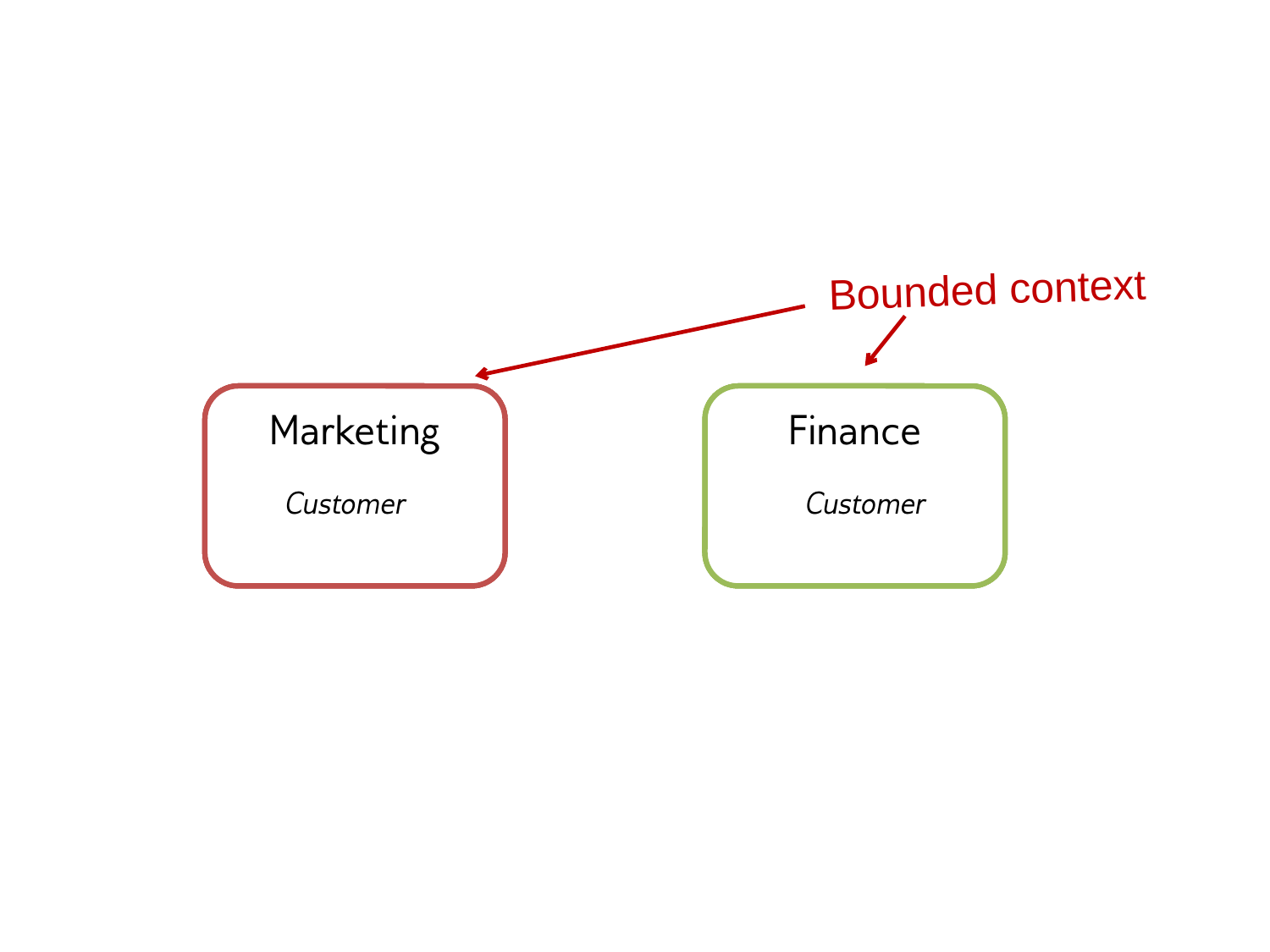

#
Bounded context
Business
Chemistry
unionize
un-ionize
Supermarket
Email System
Spam
Spam
Sales
Warehouse
Product
Product
Marketing
Finance
Customer
Customer